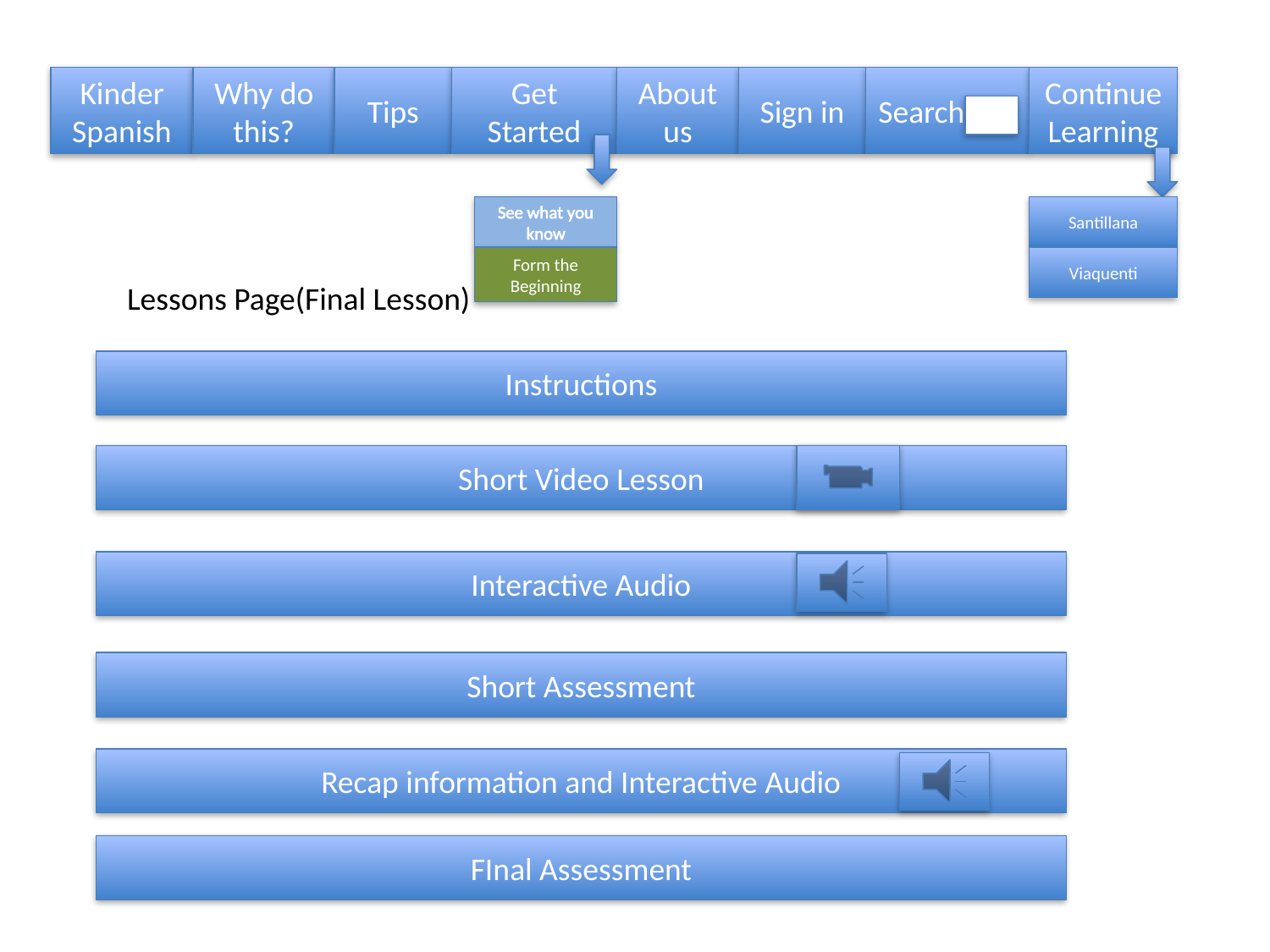

Kinder Spanish
Why do this?
Tips
Get Started
About us
Sign in
Search
Continue Learning

See what you know
Santillana
Form the Beginning
Viaquenti
Lessons Page(Final Lesson)
Instructions

Short Video Lesson
Interactive Audio

Short Assessment
Recap information and Interactive Audio

FInal Assessment